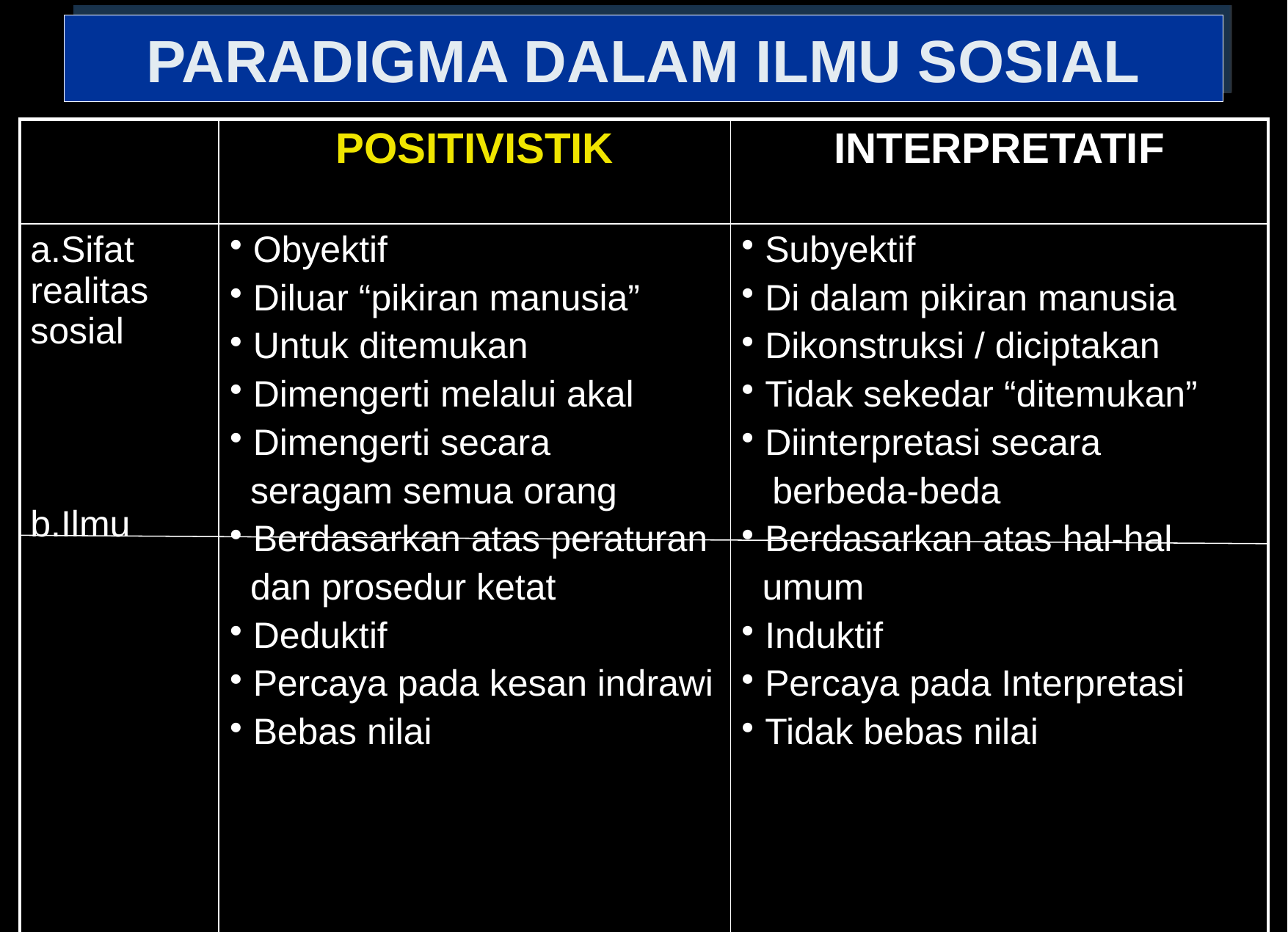

# PARADIGMA DALAM ILMU SOSIAL
|  | POSITIVISTIK | INTERPRETATIF |
| --- | --- | --- |
| a.Sifat realitas sosial b.Ilmu | Obyektif Diluar “pikiran manusia” Untuk ditemukan Dimengerti melalui akal Dimengerti secara seragam semua orang Berdasarkan atas peraturan dan prosedur ketat Deduktif Percaya pada kesan indrawi Bebas nilai | Subyektif Di dalam pikiran manusia Dikonstruksi / diciptakan Tidak sekedar “ditemukan” Diinterpretasi secara berbeda-beda Berdasarkan atas hal-hal umum Induktif Percaya pada Interpretasi Tidak bebas nilai |